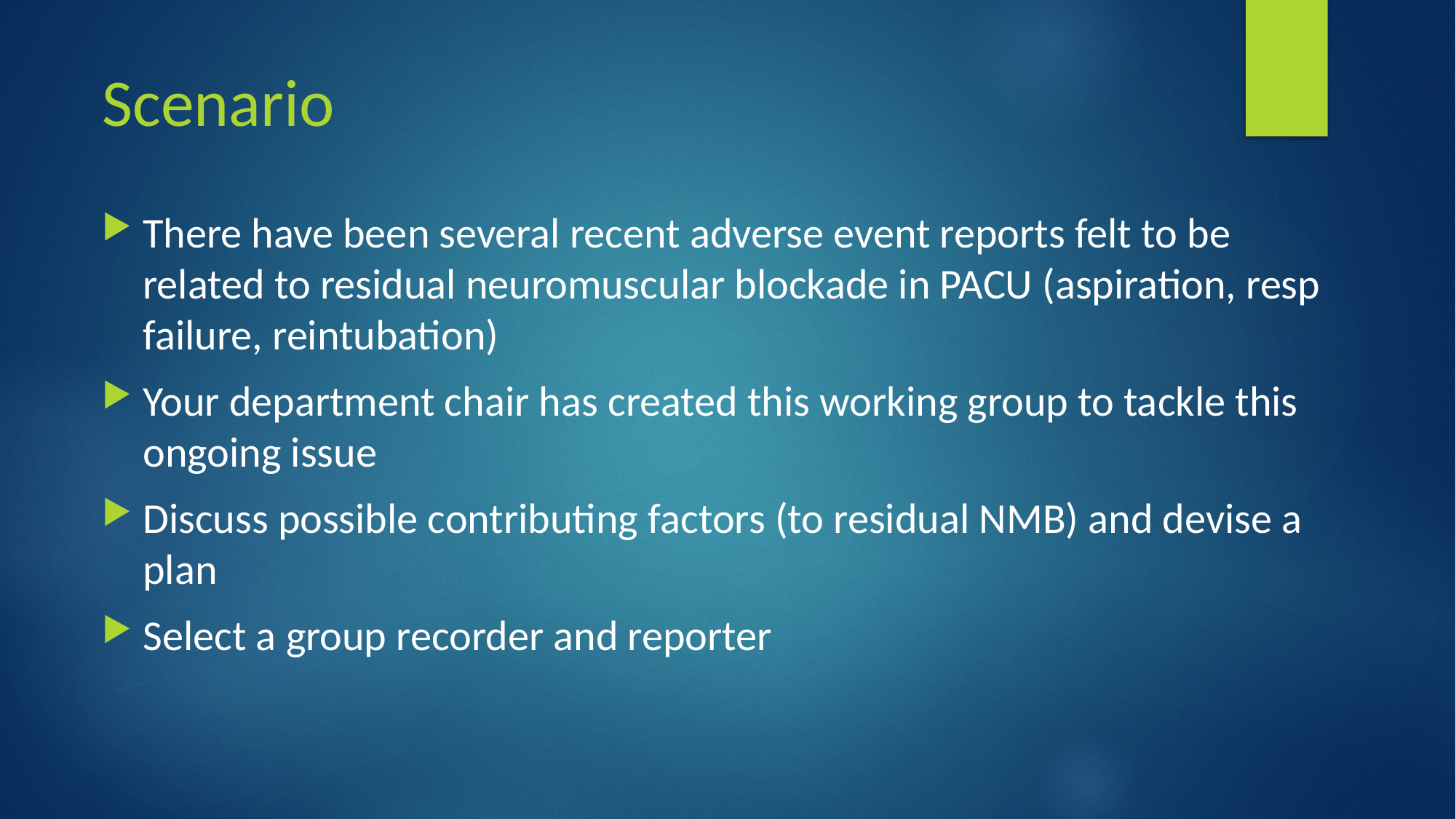

# Scenario
There have been several recent adverse event reports felt to be related to residual neuromuscular blockade in PACU (aspiration, resp failure, reintubation)
Your department chair has created this working group to tackle this ongoing issue
Discuss possible contributing factors (to residual NMB) and devise a plan
Select a group recorder and reporter